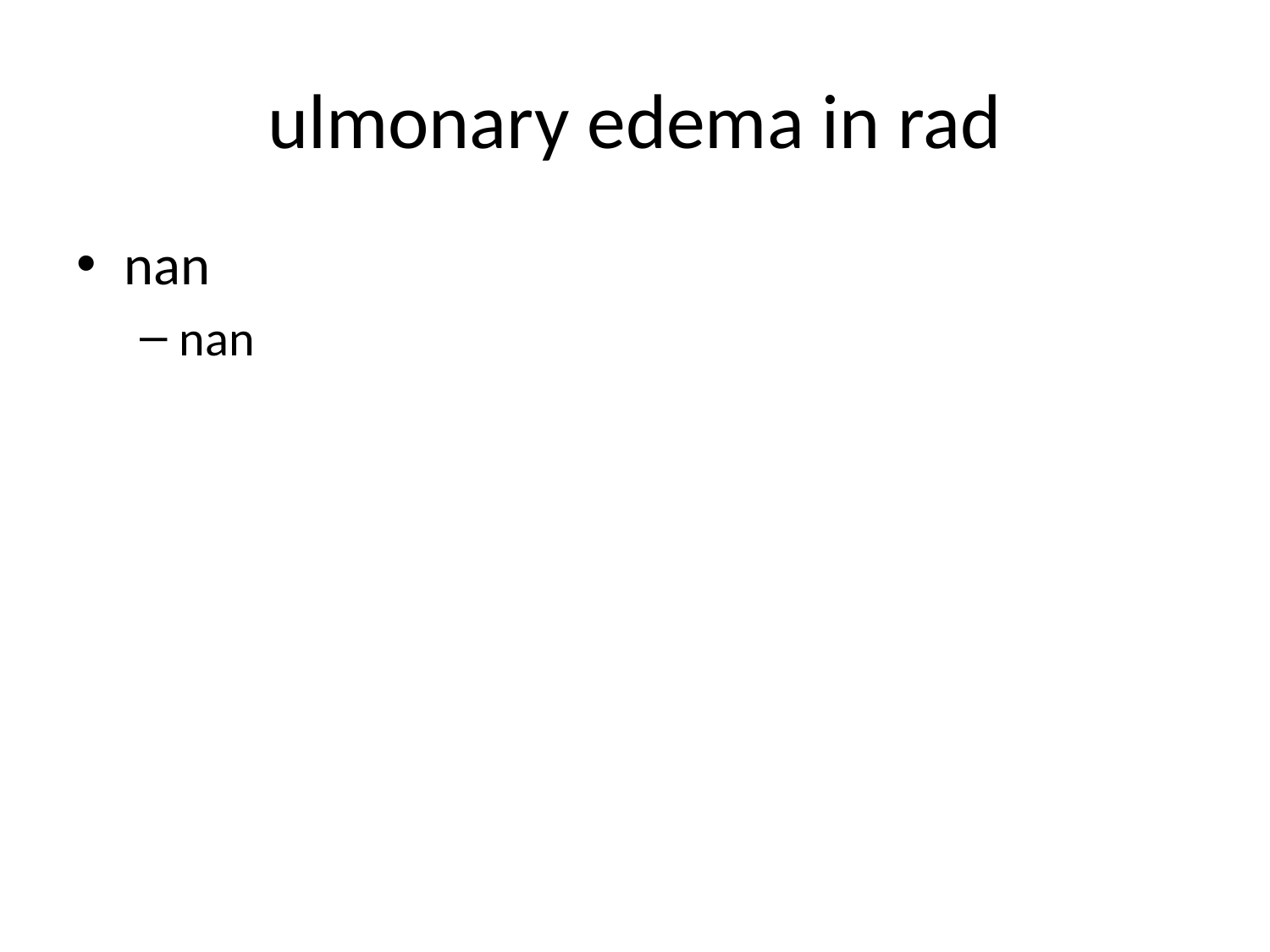

# ulmonary edema in rad
nan
nan